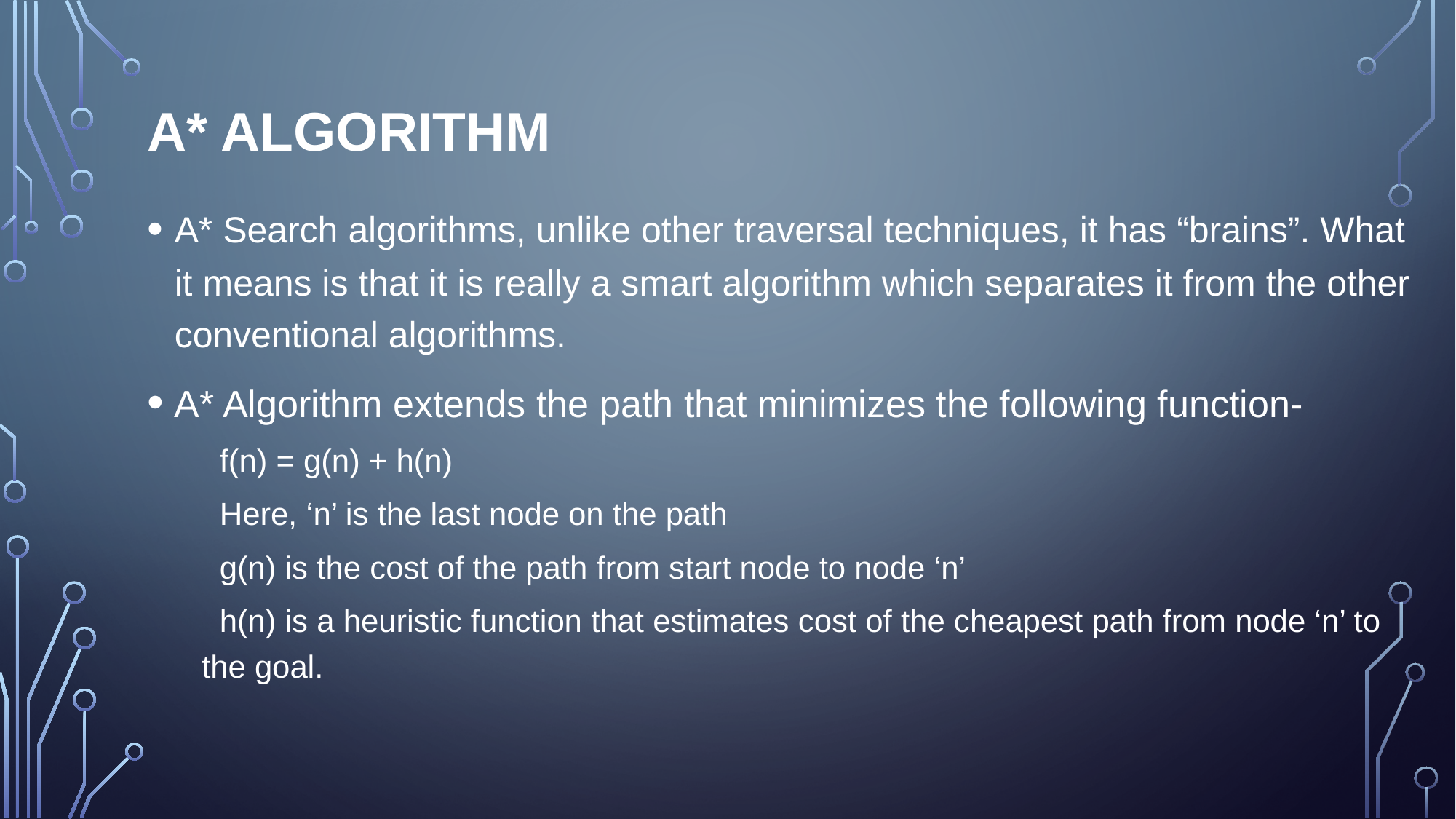

# A* ALgorithm
A* Search algorithms, unlike other traversal techniques, it has “brains”. What it means is that it is really a smart algorithm which separates it from the other conventional algorithms.
A* Algorithm extends the path that minimizes the following function-
  f(n) = g(n) + h(n)
  Here, ‘n’ is the last node on the path
  g(n) is the cost of the path from start node to node ‘n’
  h(n) is a heuristic function that estimates cost of the cheapest path from node ‘n’ to the goal.